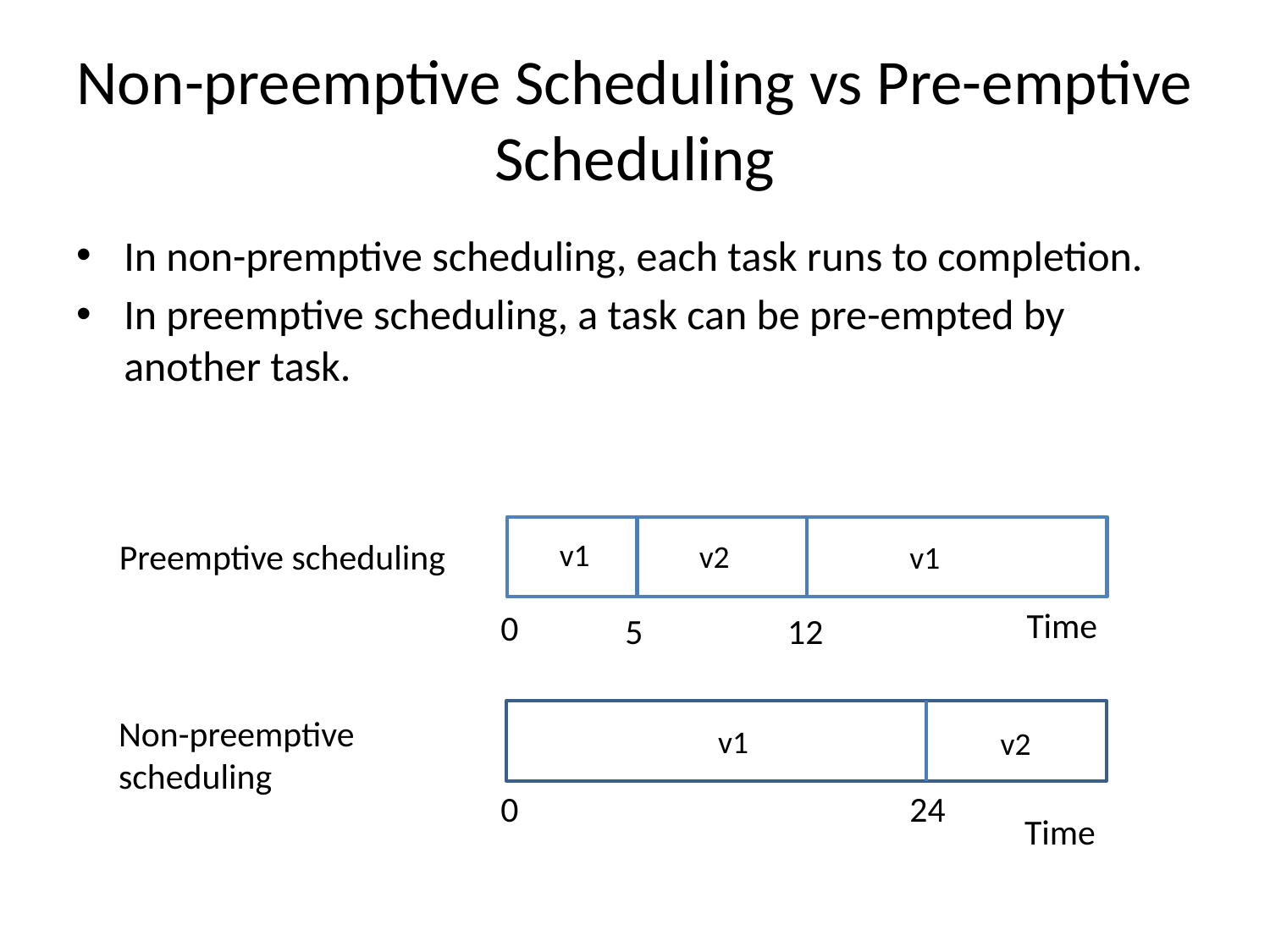

# Non-preemptive Scheduling vs Pre-emptive Scheduling
In non-premptive scheduling, each task runs to completion.
In preemptive scheduling, a task can be pre-empted by another task.

Preemptive scheduling
v1
v2
v1
Time
0
5
12

Non-preemptive scheduling
v1
v2
0
24
Time